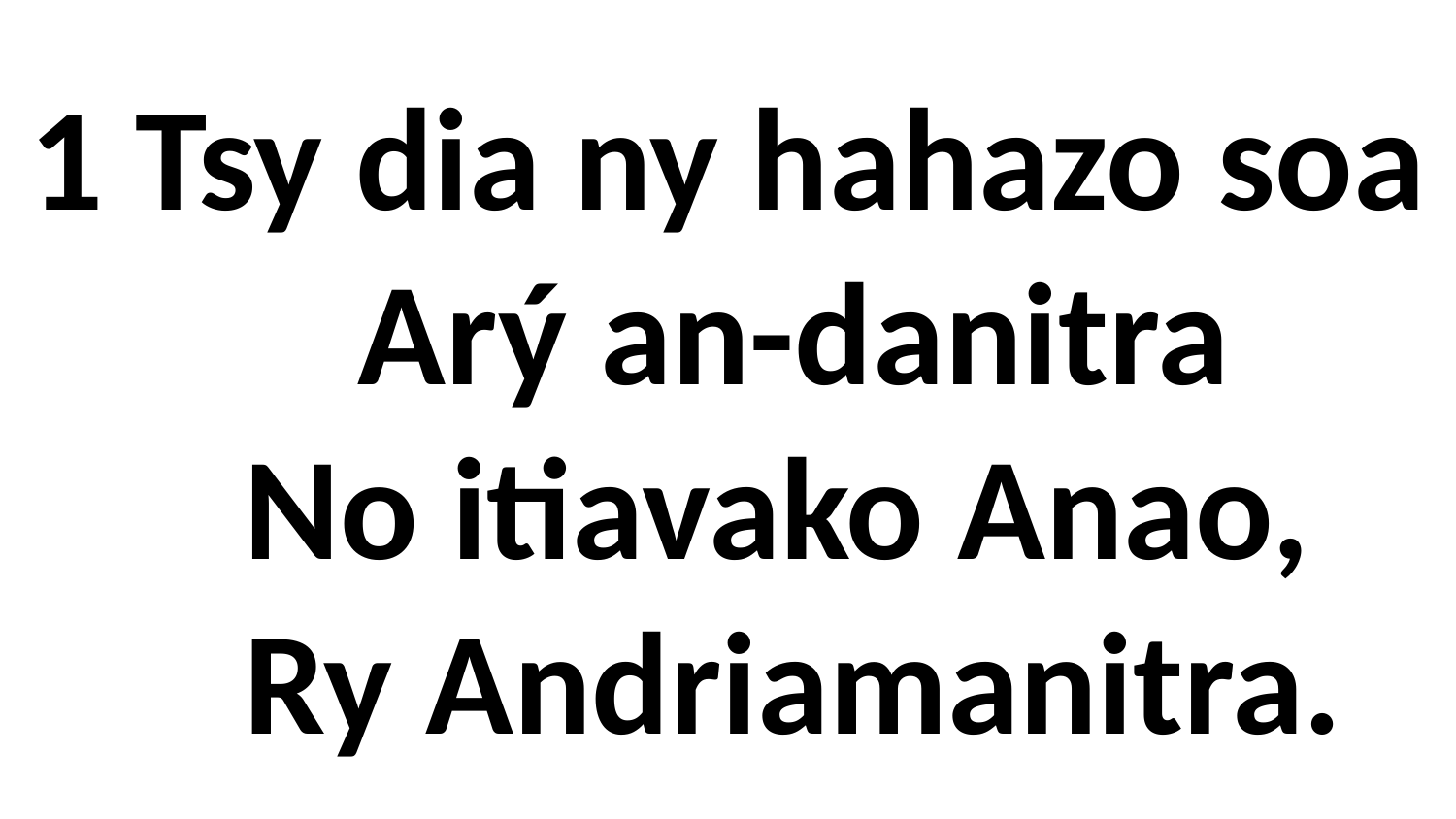

# 1 Tsy dia ny hahazo soa Arý an-danitra No itiavako Anao, Ry Andriamanitra.